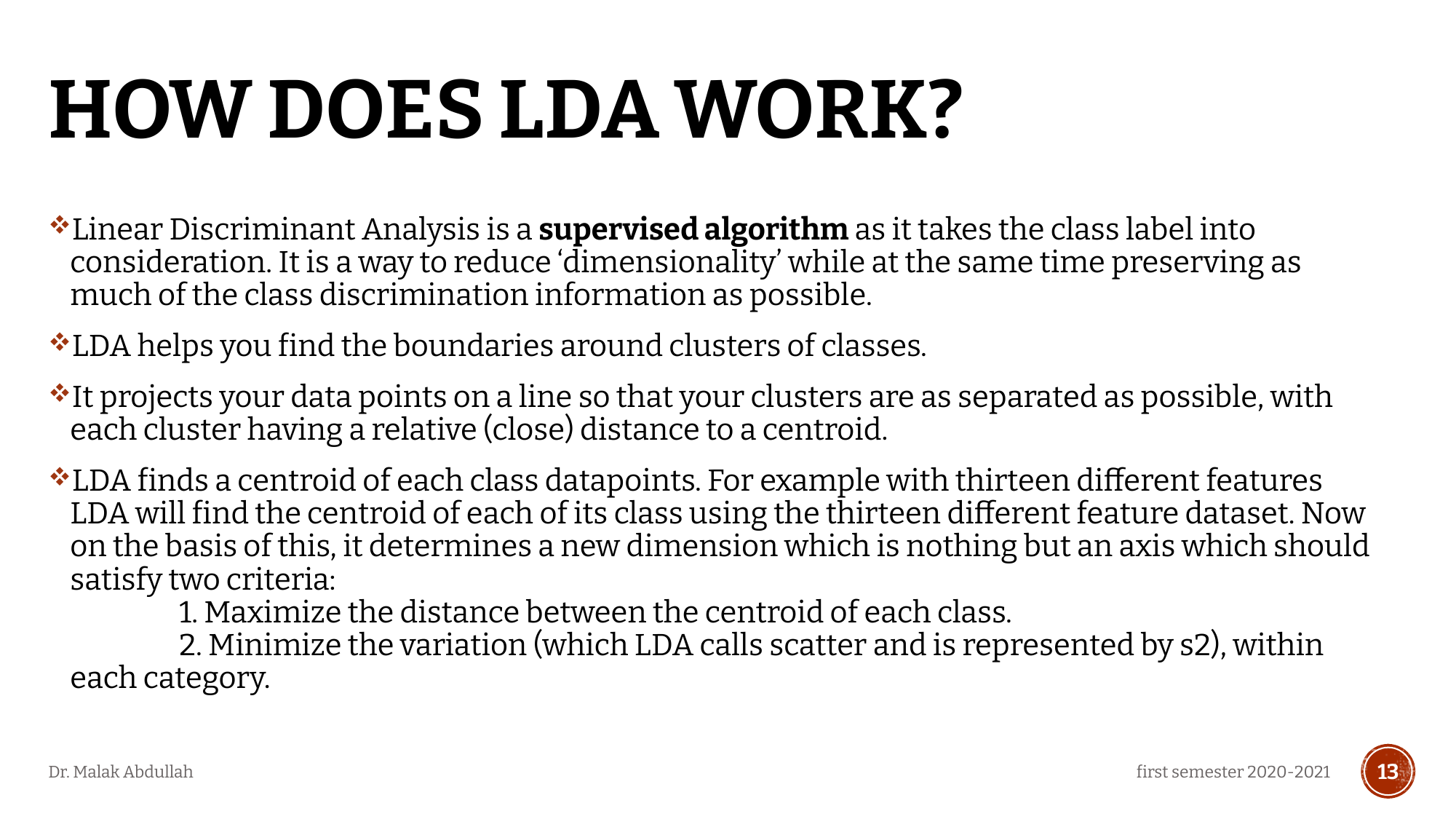

# How Does LDA Work?
Linear Discriminant Analysis is a supervised algorithm as it takes the class label into consideration. It is a way to reduce ‘dimensionality’ while at the same time preserving as much of the class discrimination information as possible.
LDA helps you find the boundaries around clusters of classes.
It projects your data points on a line so that your clusters are as separated as possible, with each cluster having a relative (close) distance to a centroid.
LDA finds a centroid of each class datapoints. For example with thirteen different features LDA will find the centroid of each of its class using the thirteen different feature dataset. Now on the basis of this, it determines a new dimension which is nothing but an axis which should satisfy two criteria:
	1. Maximize the distance between the centroid of each class.
	2. Minimize the variation (which LDA calls scatter and is represented by s2), within each category.

Dr. Malak Abdullah
first semester 2020-2021
13